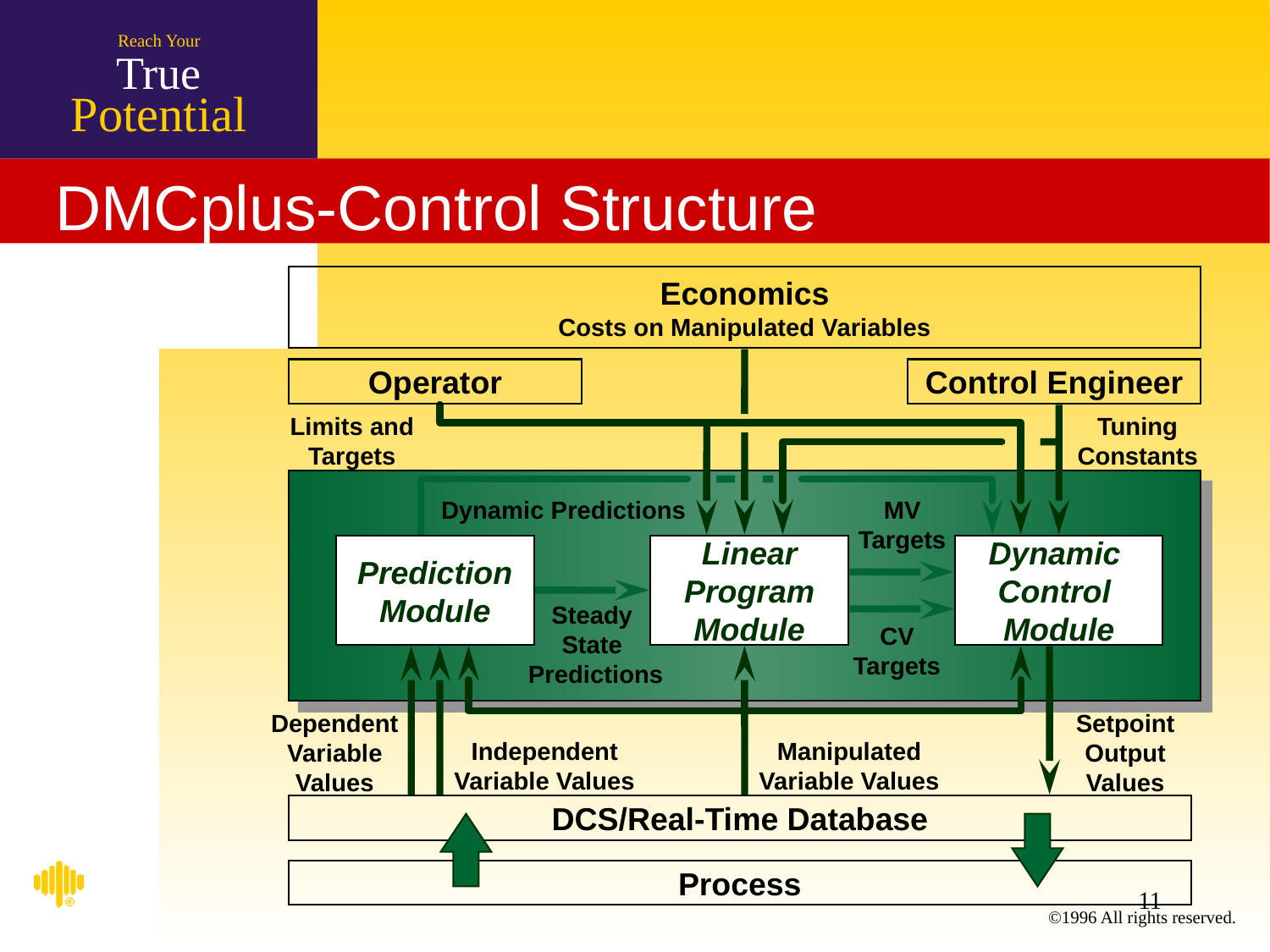

# DMCplus-Control Structure
Economics
Costs on Manipulated Variables

Operator
Control Engineer

Limits and
Targets
Tuning
Constants

Dynamic Predictions
MV
Targets
Prediction
Module
Linear
Program
Module
Dynamic
Control
Module

Steady
State
 Predictions

CV
Targets

Dependent
Variable
Values
Setpoint
Output
Values
Independent
Variable Values
Manipulated
Variable Values
DCS/Real-Time Database

Process
11